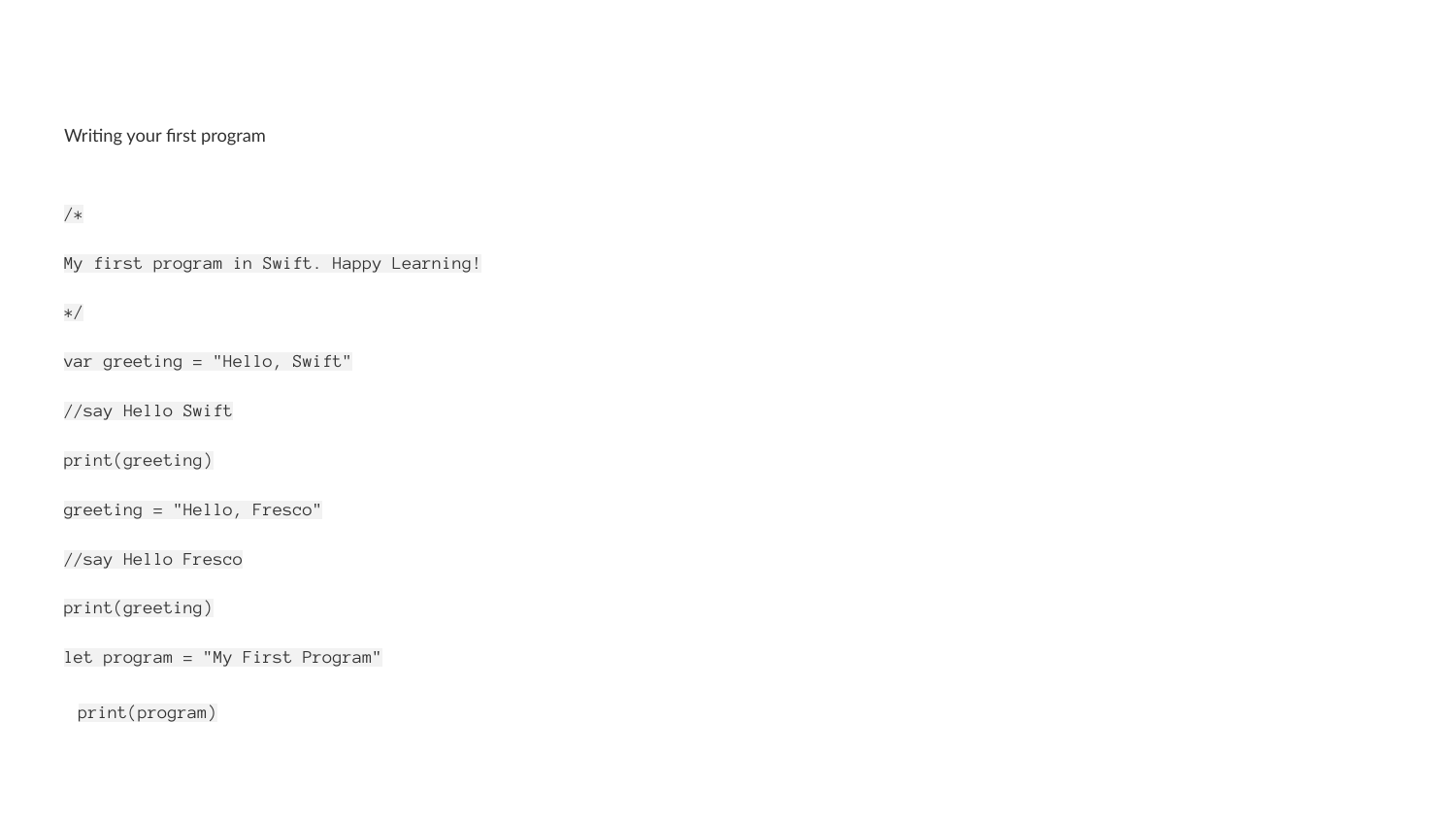

# Writing your first program
/*
My first program in Swift. Happy Learning!
*/
var greeting = "Hello, Swift"
//say Hello Swift
print(greeting)
greeting = "Hello, Fresco"
//say Hello Fresco
print(greeting)
let program = "My First Program"
print(program)